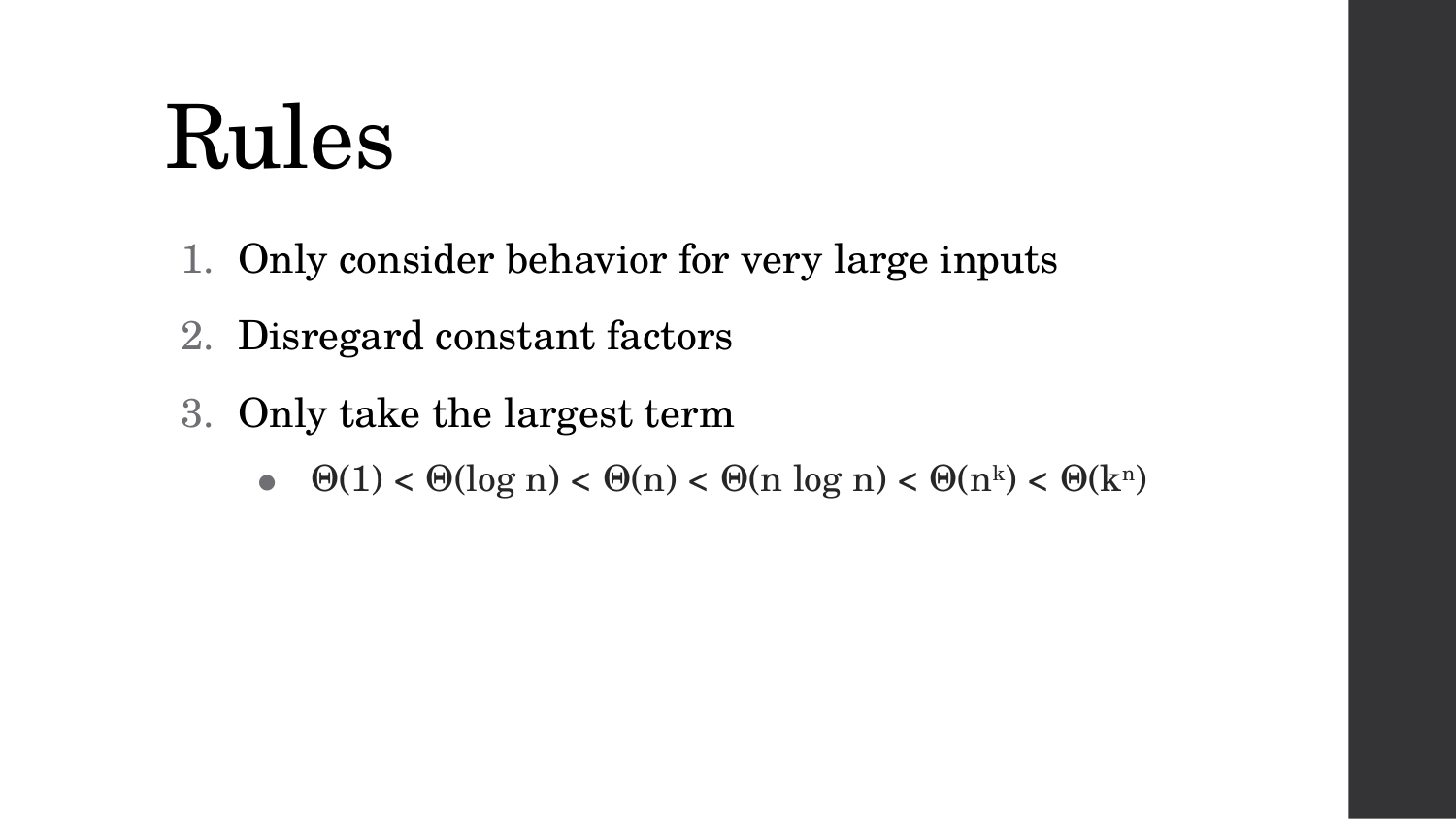

# Rules
Only consider behavior for very large inputs
Disregard constant factors
Only take the largest term
Θ(1) < Θ(log n) < Θ(n) < Θ(n log n) < Θ(nk) < Θ(kn)